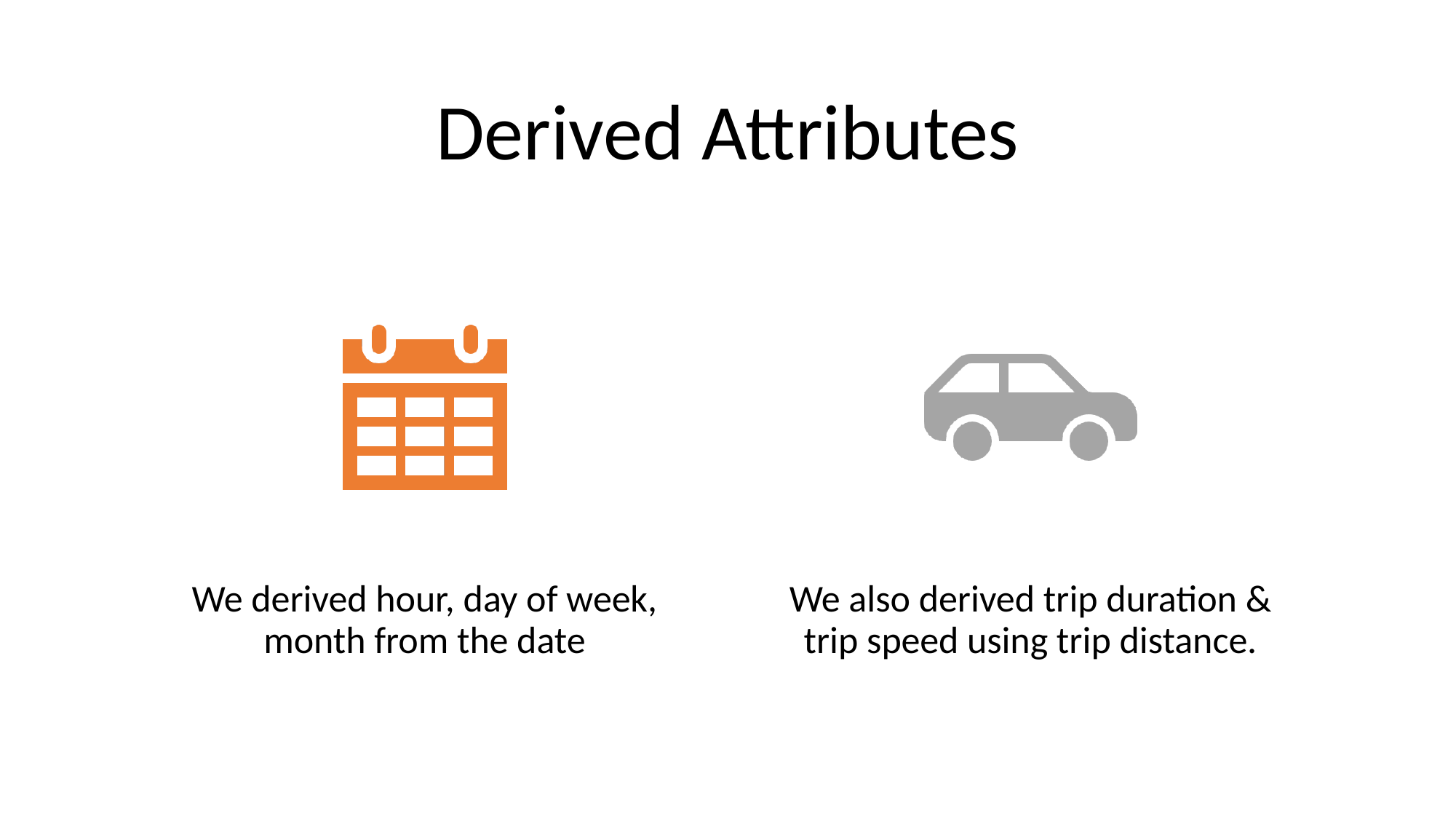

# Derived Attributes
We derived hour, day of week, month from the date
We also derived trip duration & trip speed using trip distance.